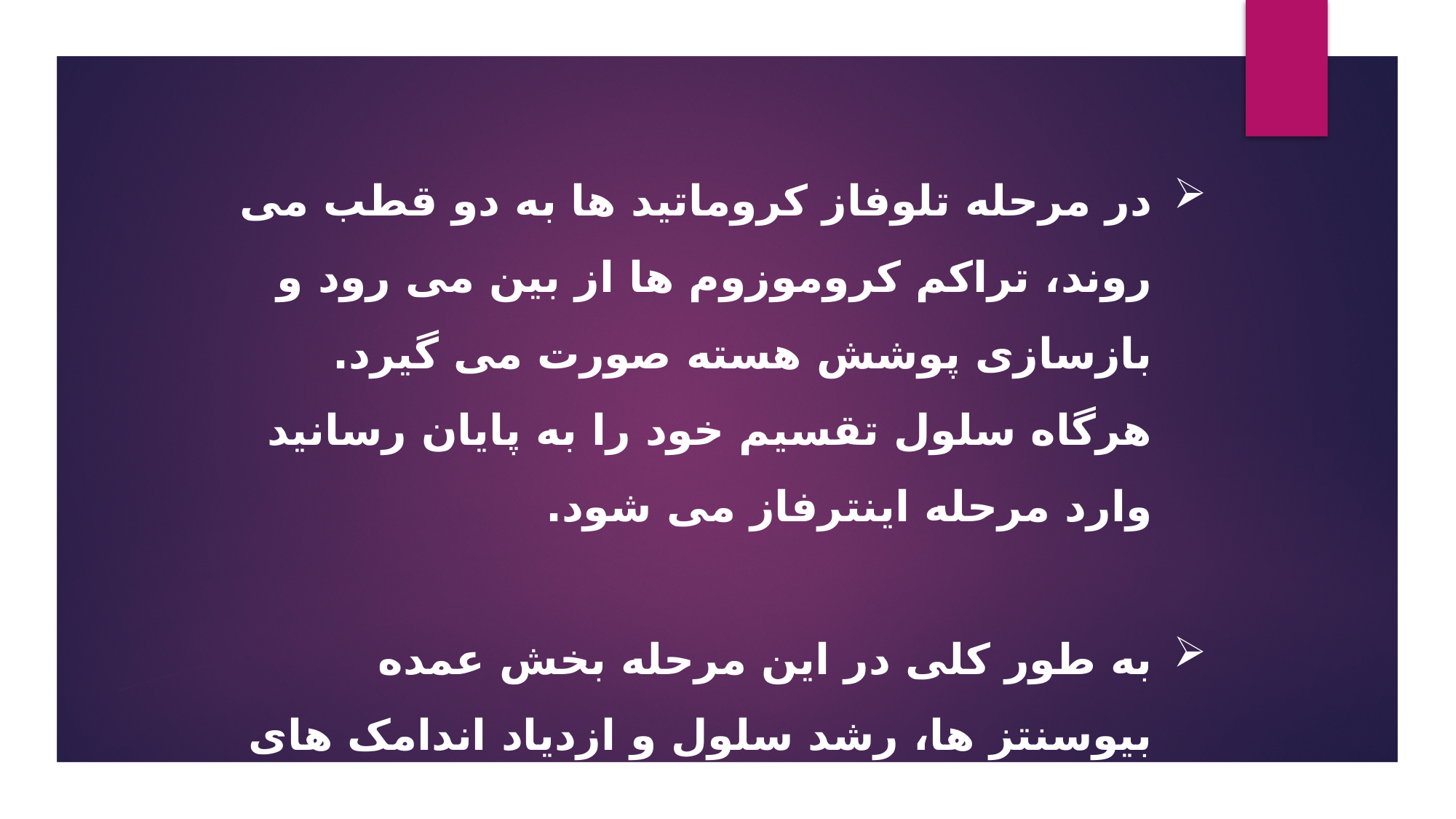

در مرحله تلوفاز کروماتید ها به دو قطب می روند، تراکم کروموزوم ها از بین می رود و بازسازی پوشش هسته صورت می گیرد. هرگاه سلول تقسیم خود را به پایان رسانید وارد مرحله اینترفاز می شود.

به طور کلی در این مرحله بخش عمده بیوسنتز ها، رشد سلول و ازدیاد اندامک های سلولی و همچنین همانند سازی ماده ژنتیکی صورت انجام می گیرد.